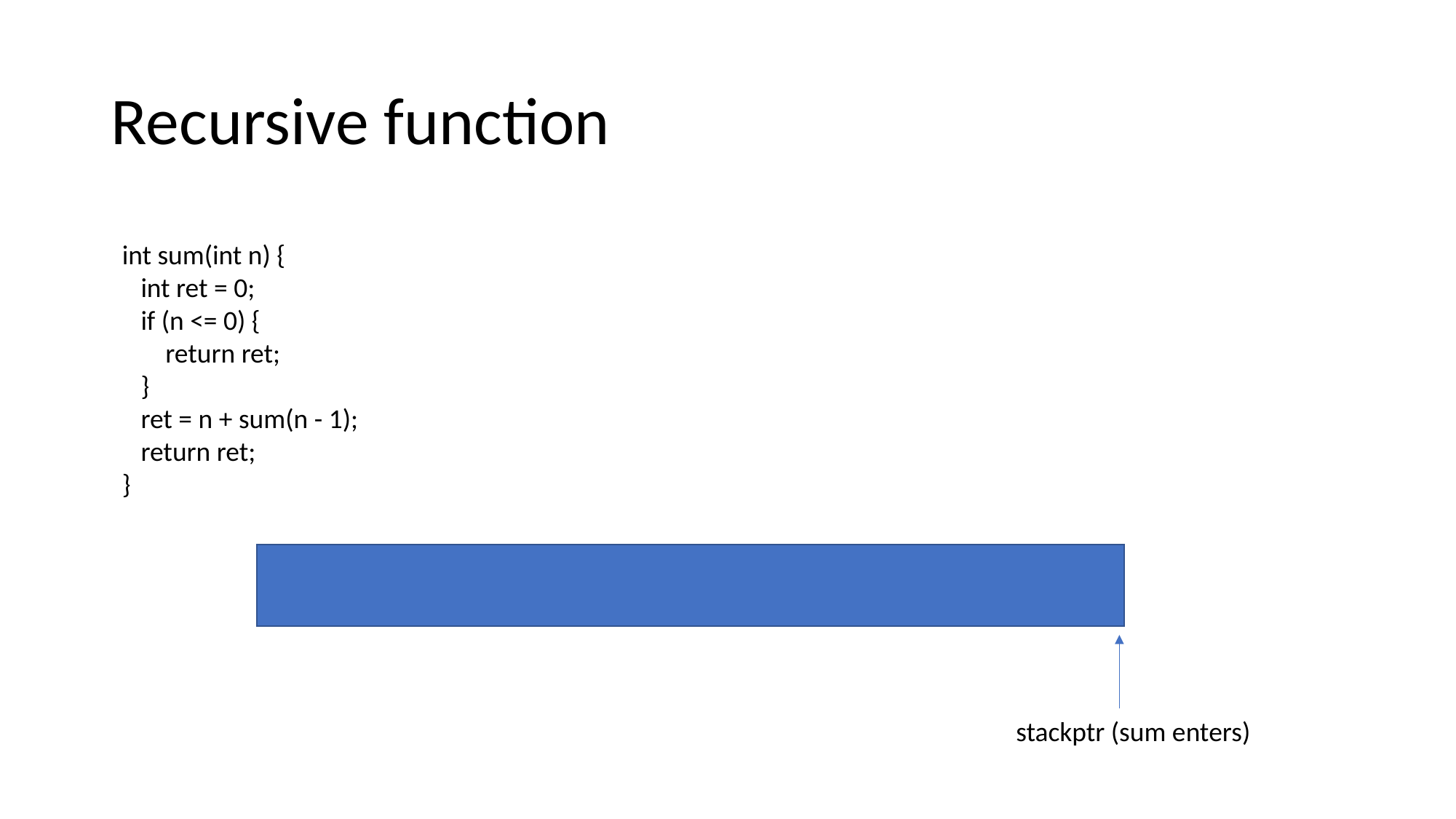

# Recursive function
int sum(int n) {
   int ret = 0;
   if (n <= 0) {
       return ret;
   }
   ret = n + sum(n - 1);
   return ret;
}

stackptr (sum enters)